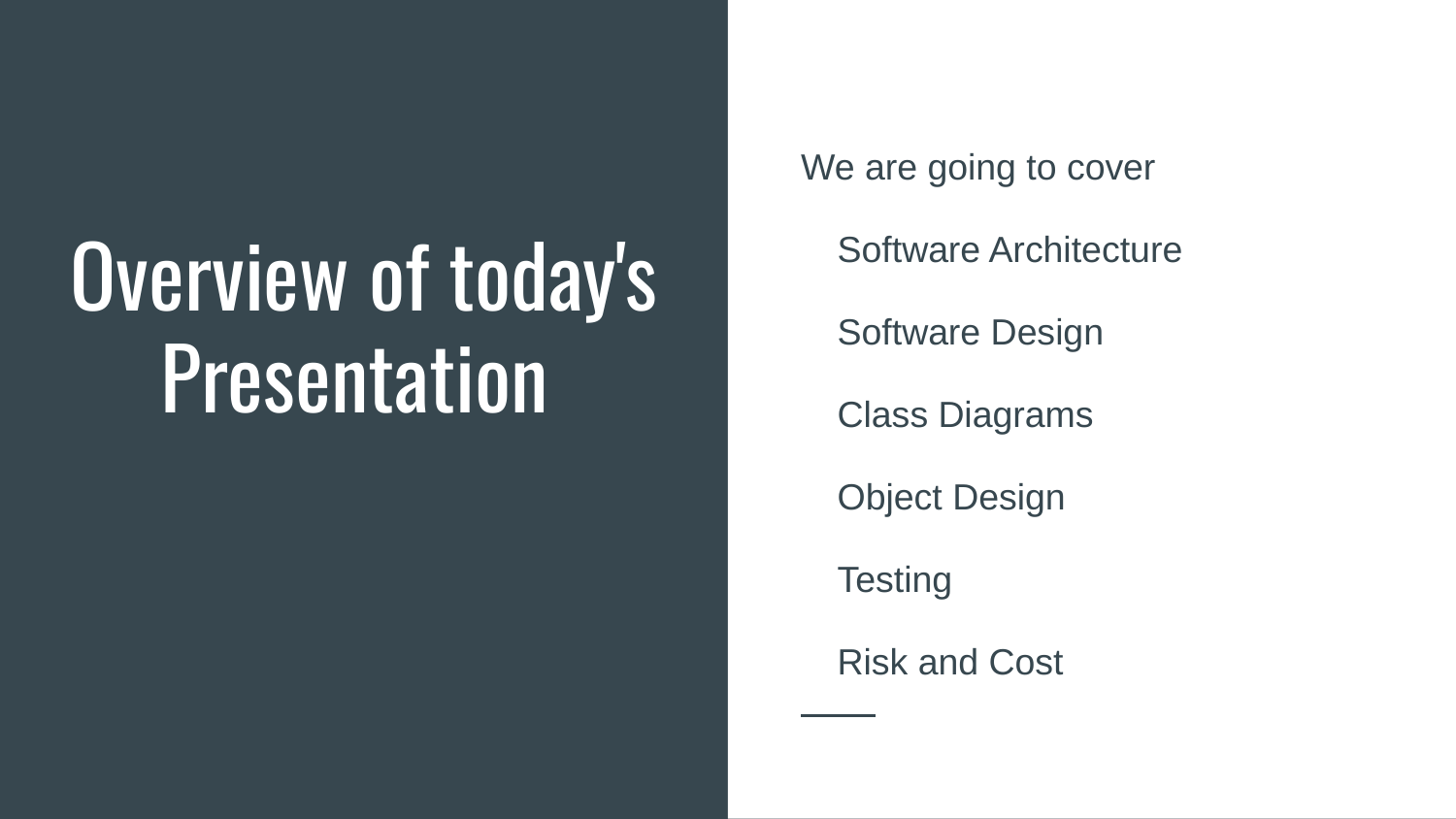

We are going to cover
Software Architecture
Software Design
Class Diagrams
Object Design
Testing
Risk and Cost
# Overview of today's Presentation